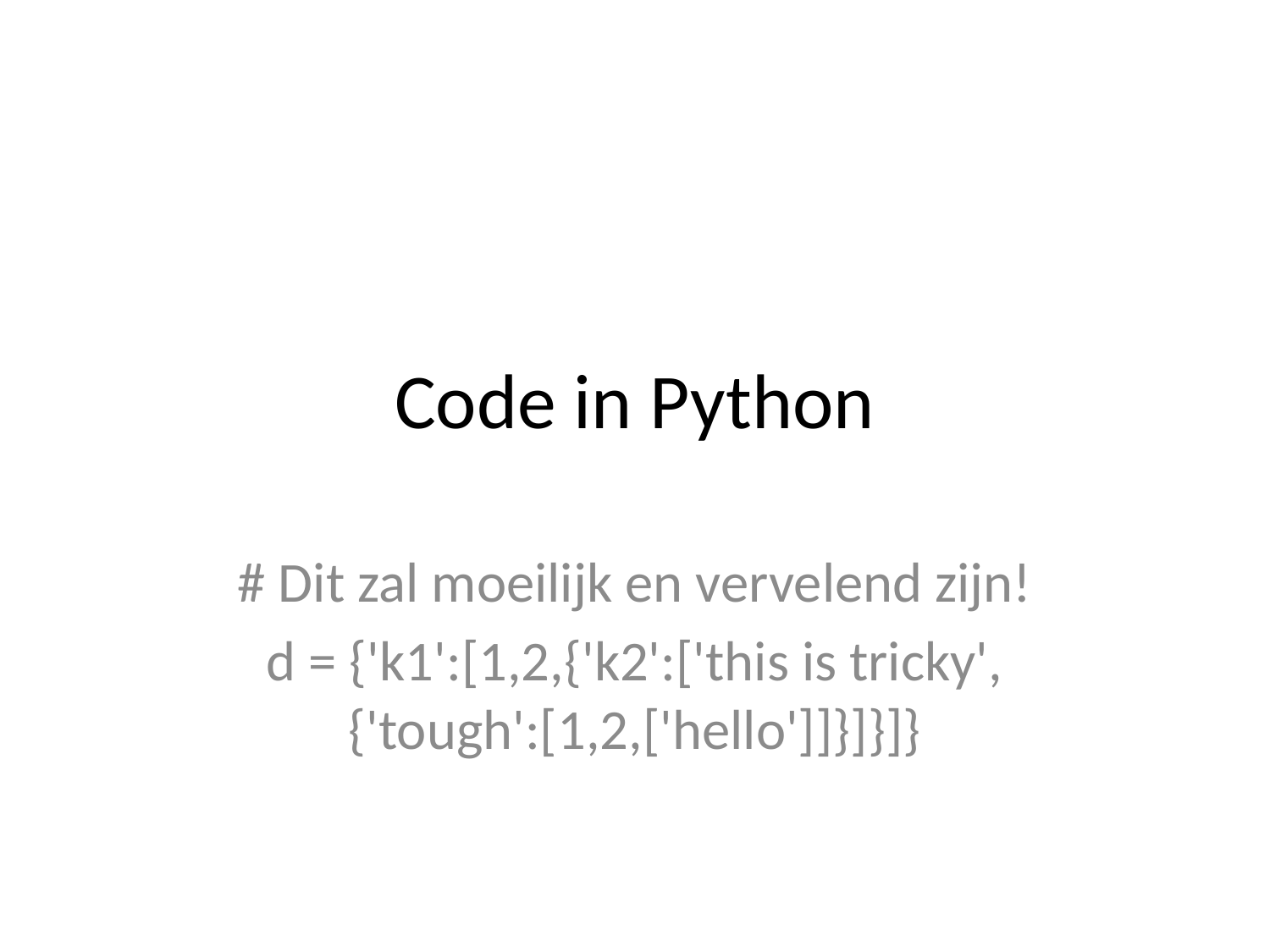

# Code in Python
# Dit zal moeilijk en vervelend zijn!
d = {'k1':[1,2,{'k2':['this is tricky',{'tough':[1,2,['hello']]}]}]}